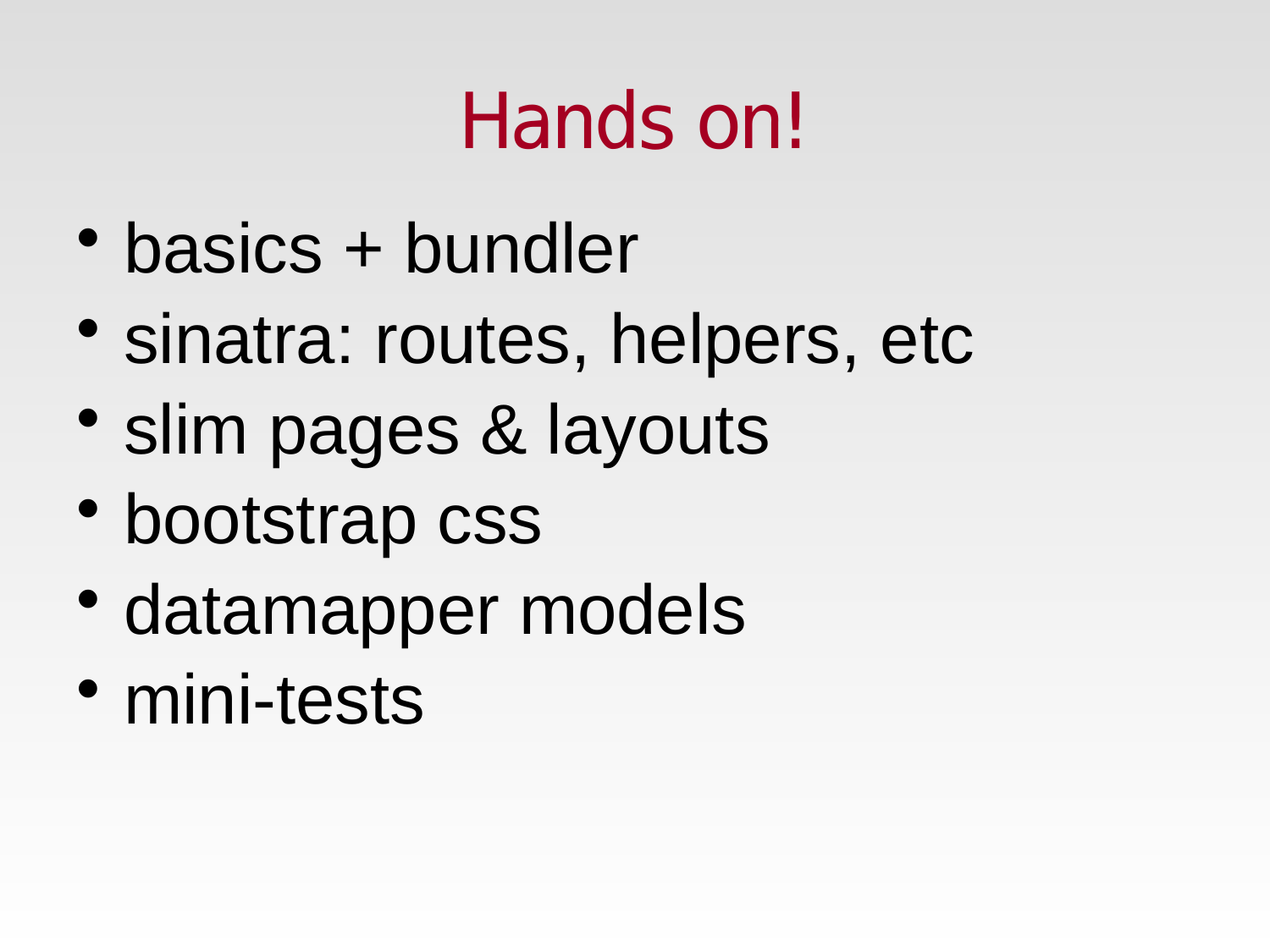

# Hands on!
basics + bundler
sinatra: routes, helpers, etc
slim pages & layouts
bootstrap css
datamapper models
mini-tests